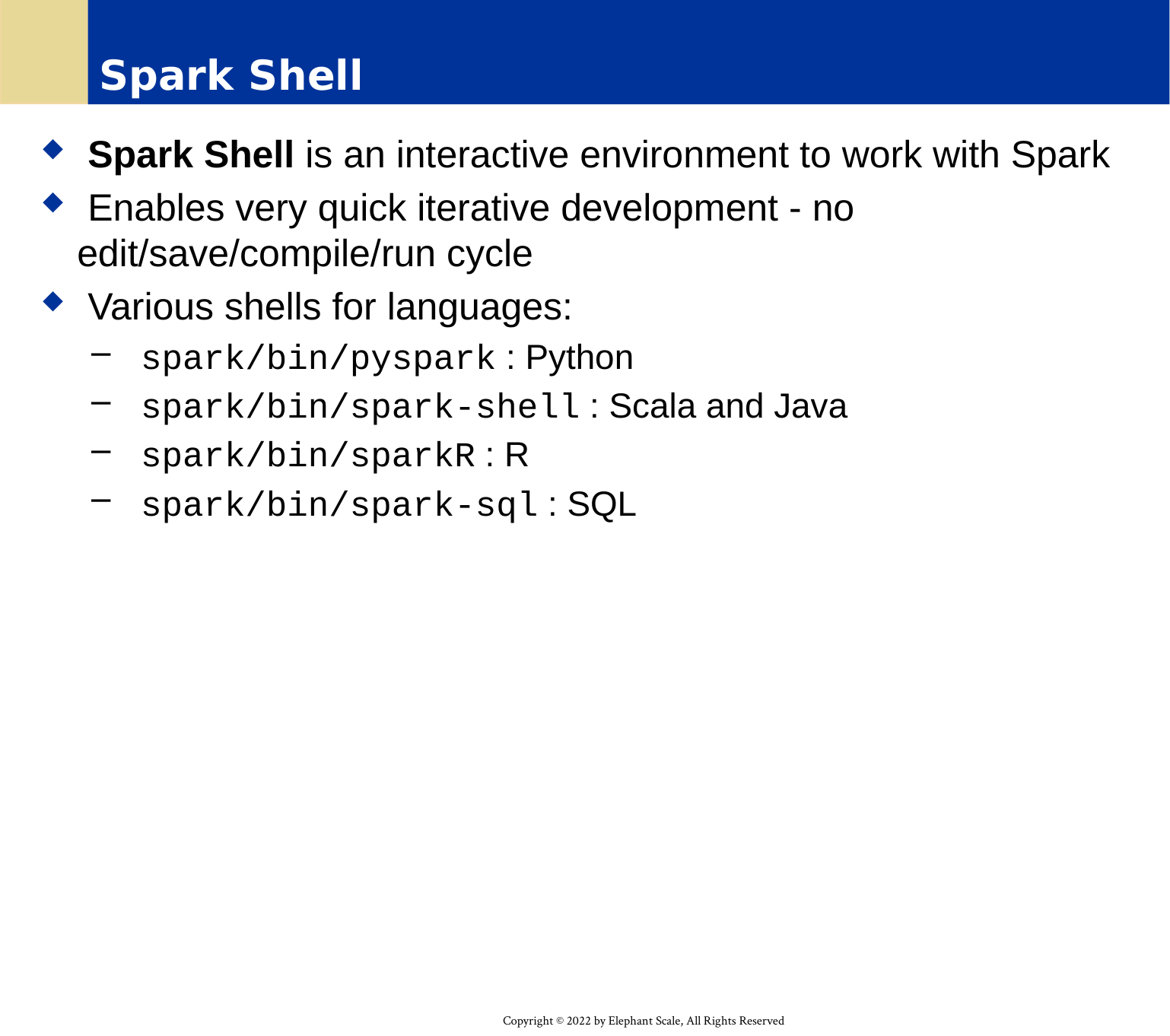

# Spark Shell
 Spark Shell is an interactive environment to work with Spark
 Enables very quick iterative development - no edit/save/compile/run cycle
 Various shells for languages:
 spark/bin/pyspark : Python
 spark/bin/spark-shell : Scala and Java
 spark/bin/sparkR : R
 spark/bin/spark-sql : SQL
Copyright © 2022 by Elephant Scale, All Rights Reserved